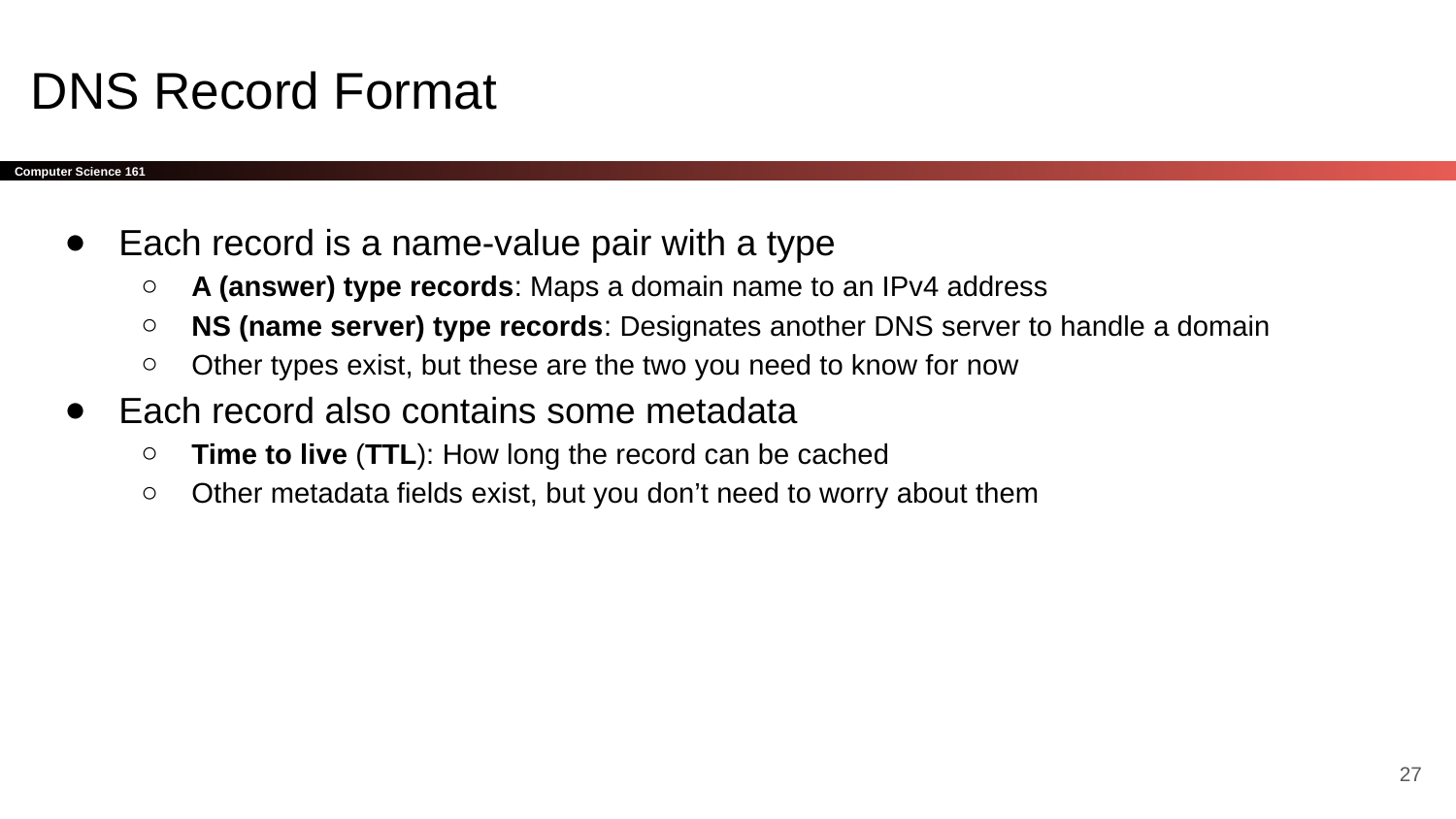

# DNS Record Format
Each record is a name-value pair with a type
A (answer) type records: Maps a domain name to an IPv4 address
NS (name server) type records: Designates another DNS server to handle a domain
Other types exist, but these are the two you need to know for now
Each record also contains some metadata
Time to live (TTL): How long the record can be cached
Other metadata fields exist, but you don’t need to worry about them
27